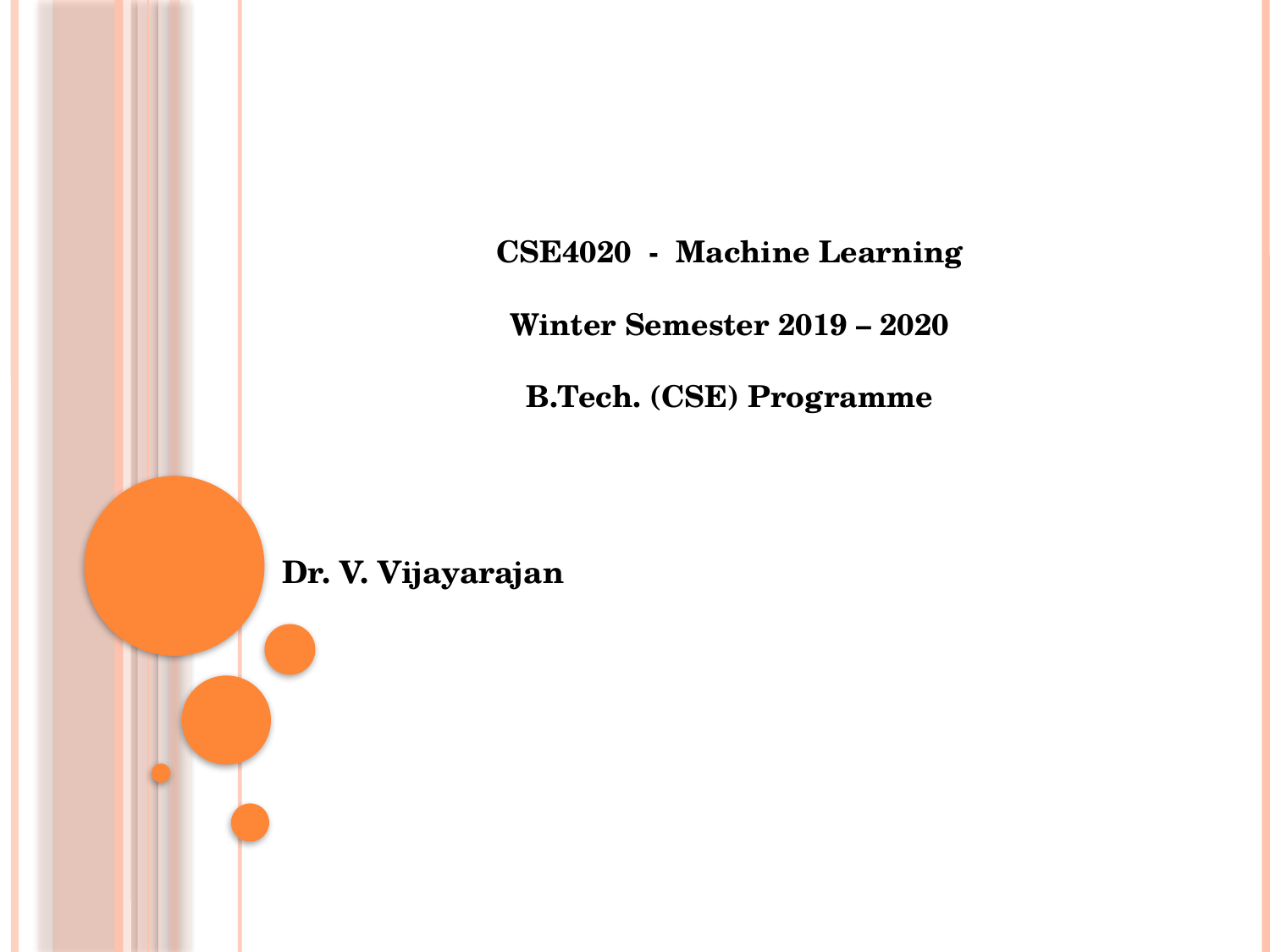

# CSE4020  -  Machine Learning Winter Semester 2019 – 2020 B.Tech. (CSE) Programme
Dr. V. Vijayarajan